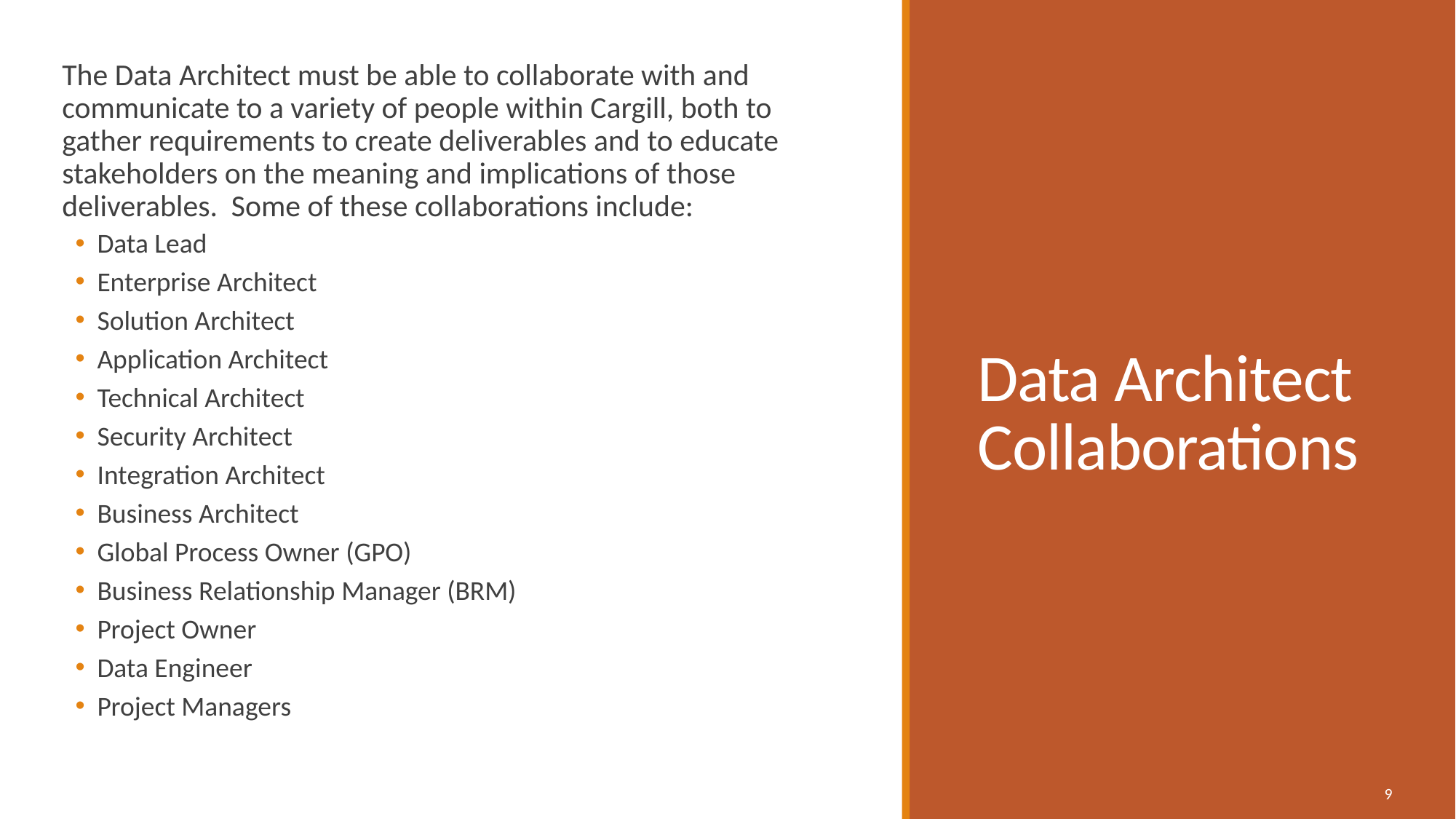

The Data Architect must be able to collaborate with and communicate to a variety of people within Cargill, both to gather requirements to create deliverables and to educate stakeholders on the meaning and implications of those deliverables.  Some of these collaborations include:
Data Lead
Enterprise Architect
Solution Architect
Application Architect
Technical Architect
Security Architect
Integration Architect
Business Architect
Global Process Owner (GPO)
Business Relationship Manager (BRM)
Project Owner
Data Engineer
Project Managers
# Data Architect Collaborations

9